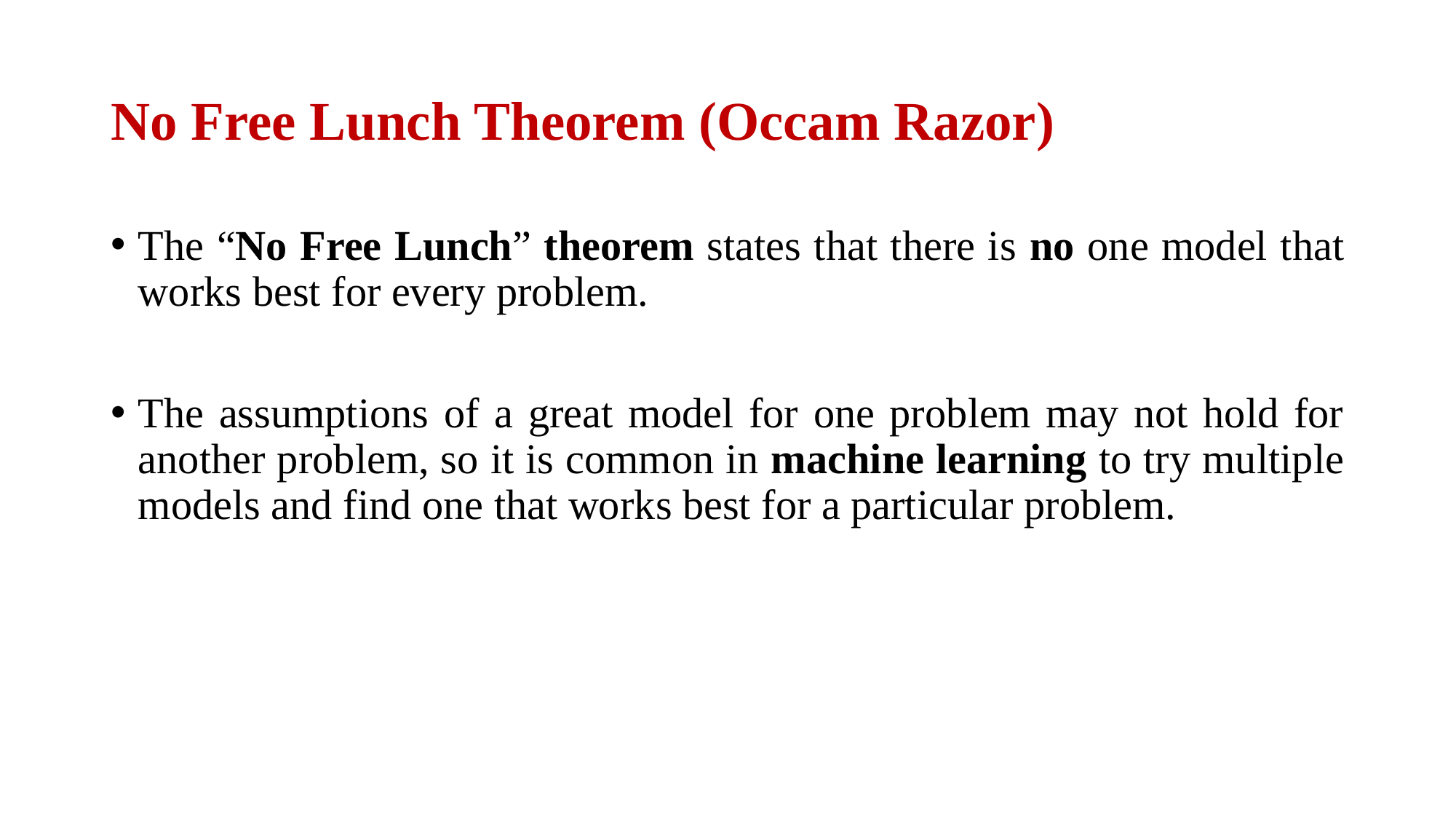

# No Free Lunch Theorem (Occam Razor)
The “No Free Lunch” theorem states that there is no one model that works best for every problem.

The assumptions of a great model for one problem may not hold for another problem, so it is common in machine learning to try multiple models and find one that works best for a particular problem.